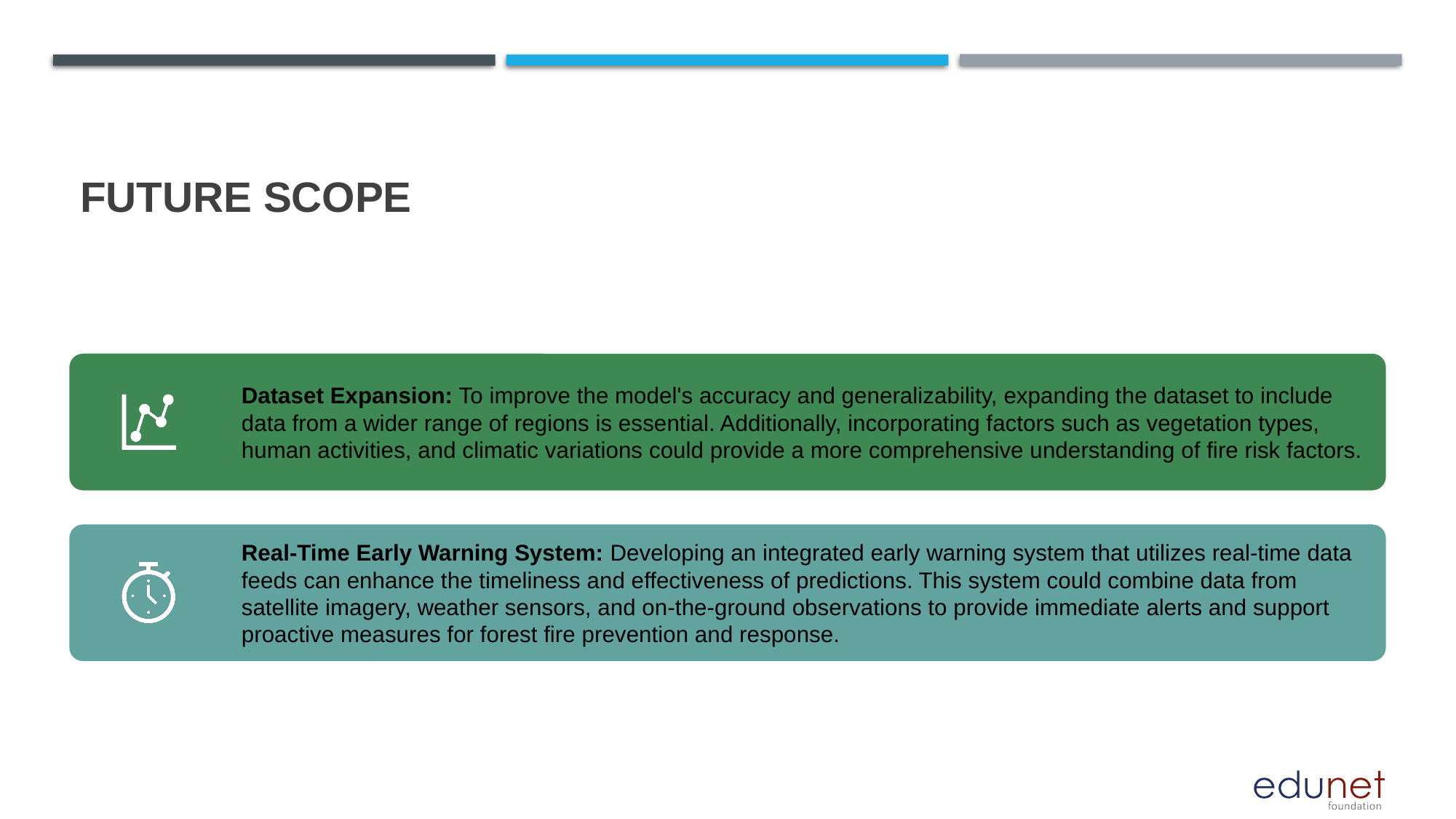

Future scope
Dataset Expansion: To improve the model's accuracy and generalizability, expanding the dataset to include data from a wider range of regions is essential. Additionally, incorporating factors such as vegetation types, human activities, and climatic variations could provide a more comprehensive understanding of fire risk factors.
Real-Time Early Warning System: Developing an integrated early warning system that utilizes real-time data feeds can enhance the timeliness and effectiveness of predictions. This system could combine data from satellite imagery, weather sensors, and on-the-ground observations to provide immediate alerts and support proactive measures for forest fire prevention and response.